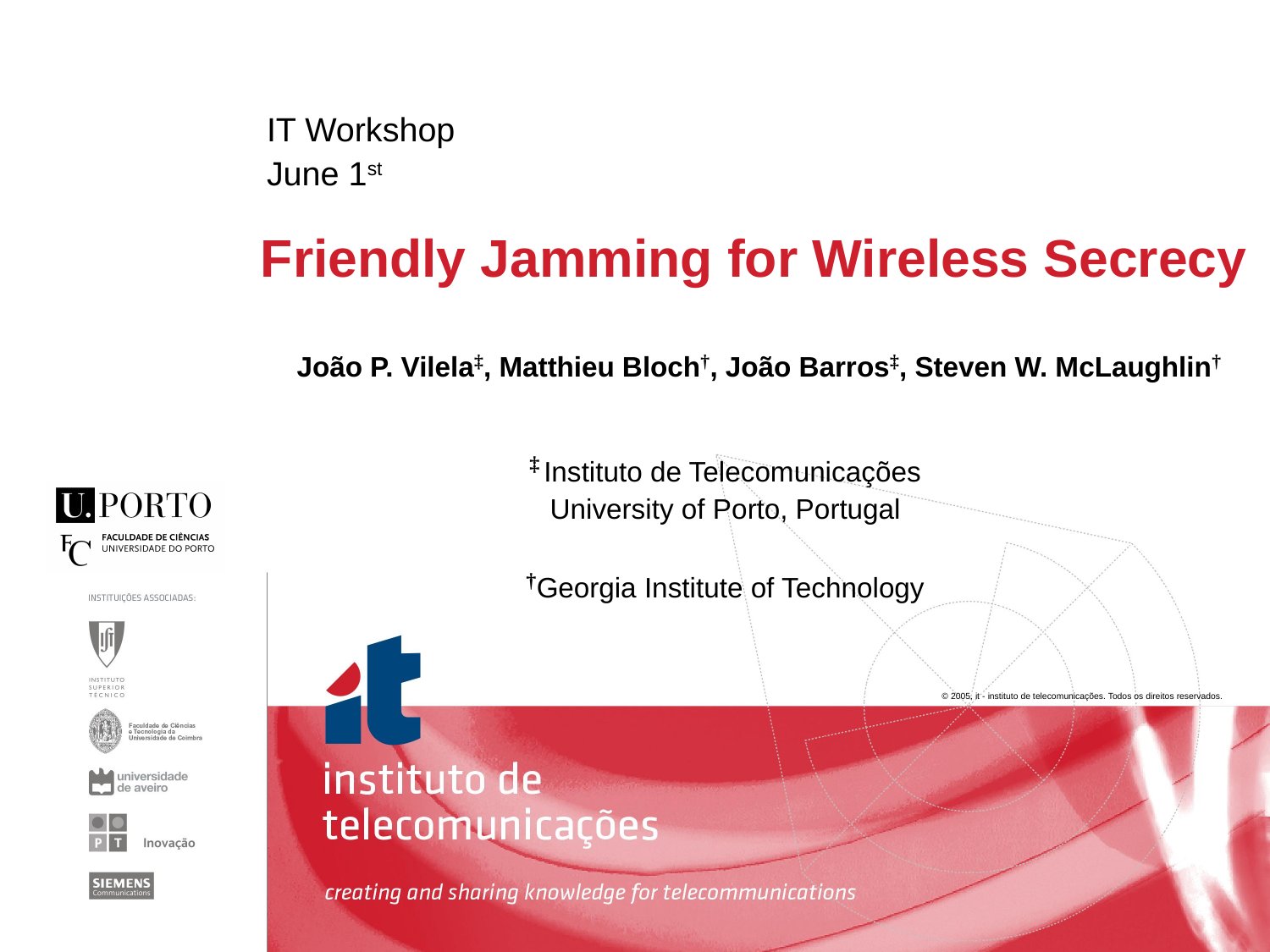

IT Workshop
June 1st
# Friendly Jamming for Wireless Secrecy

João P. Vilela‡, Matthieu Bloch†, João Barros‡, Steven W. McLaughlin†
‡ Instituto de Telecomunicações
University of Porto, Portugal

†Georgia Institute of Technology